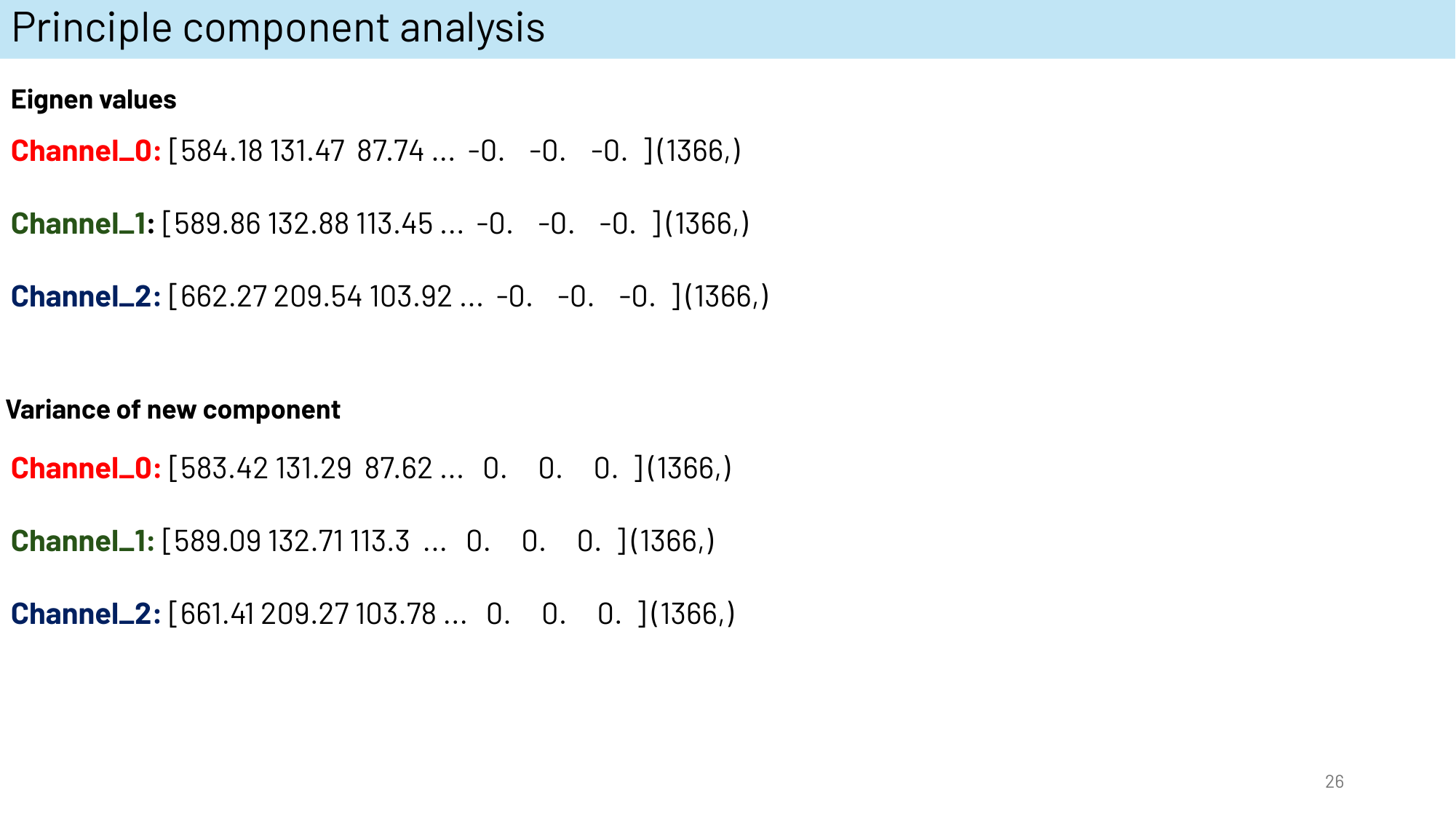

Principle component analysis
Eignen values
Channel_0: [584.18 131.47  87.74 ...  -0.    -0.    -0.  ] (1366,)

Channel_1: [589.86 132.88 113.45 ...  -0.    -0.    -0.  ] (1366,)

Channel_2: [662.27 209.54 103.92 ...  -0.    -0.    -0.  ] (1366,)
Variance of new component
Channel_0: [583.42 131.29  87.62 ...   0.     0.     0.  ] (1366,)

Channel_1: [589.09 132.71 113.3  ...   0.     0.     0.  ] (1366,)

Channel_2: [661.41 209.27 103.78 ...   0.     0.     0.  ] (1366,)
26